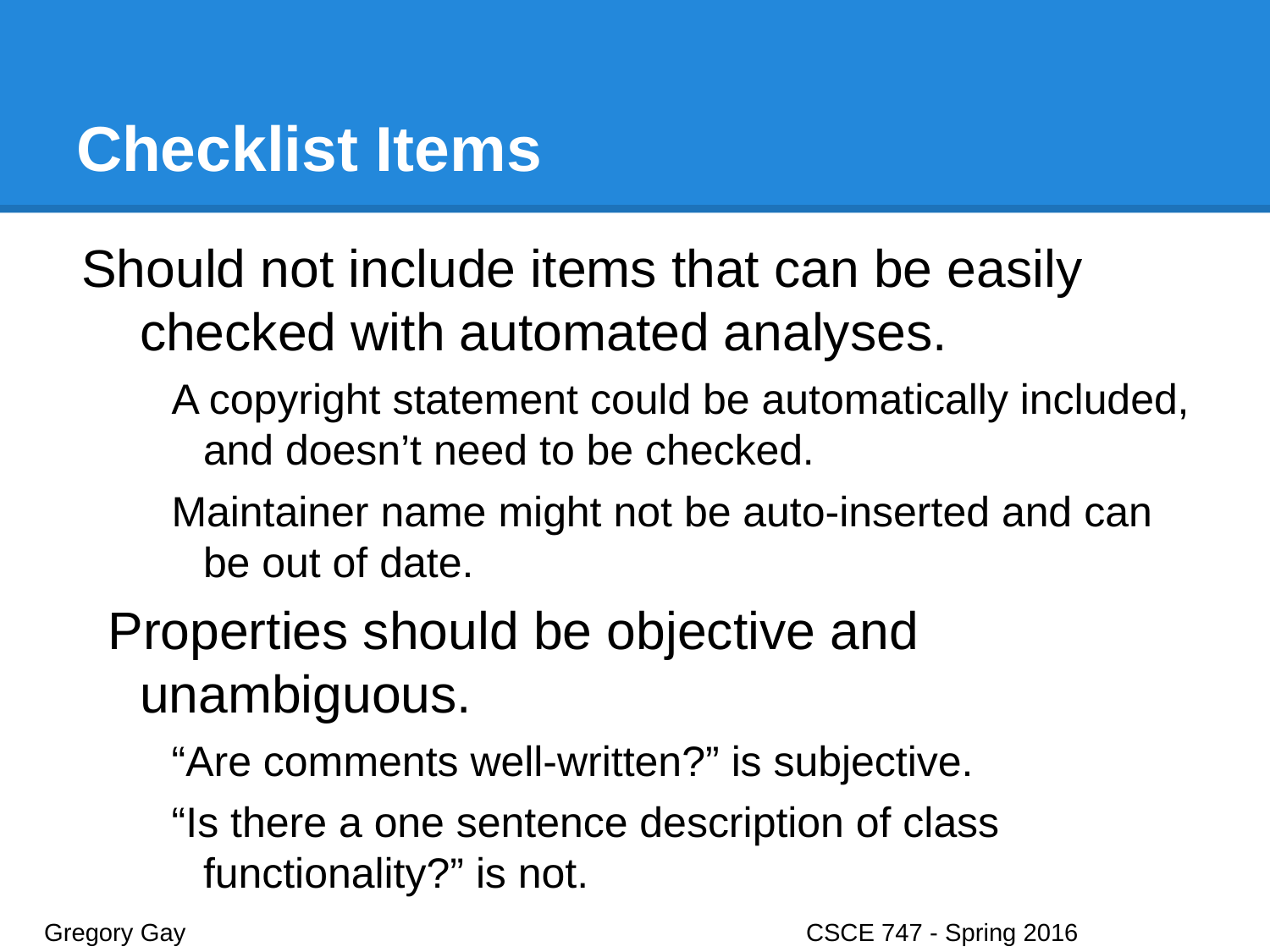

# Checklist Items
Should not include items that can be easily checked with automated analyses.
A copyright statement could be automatically included, and doesn’t need to be checked.
Maintainer name might not be auto-inserted and can be out of date.
Properties should be objective and unambiguous.
“Are comments well-written?” is subjective.
“Is there a one sentence description of class functionality?” is not.
Gregory Gay					CSCE 747 - Spring 2016							23